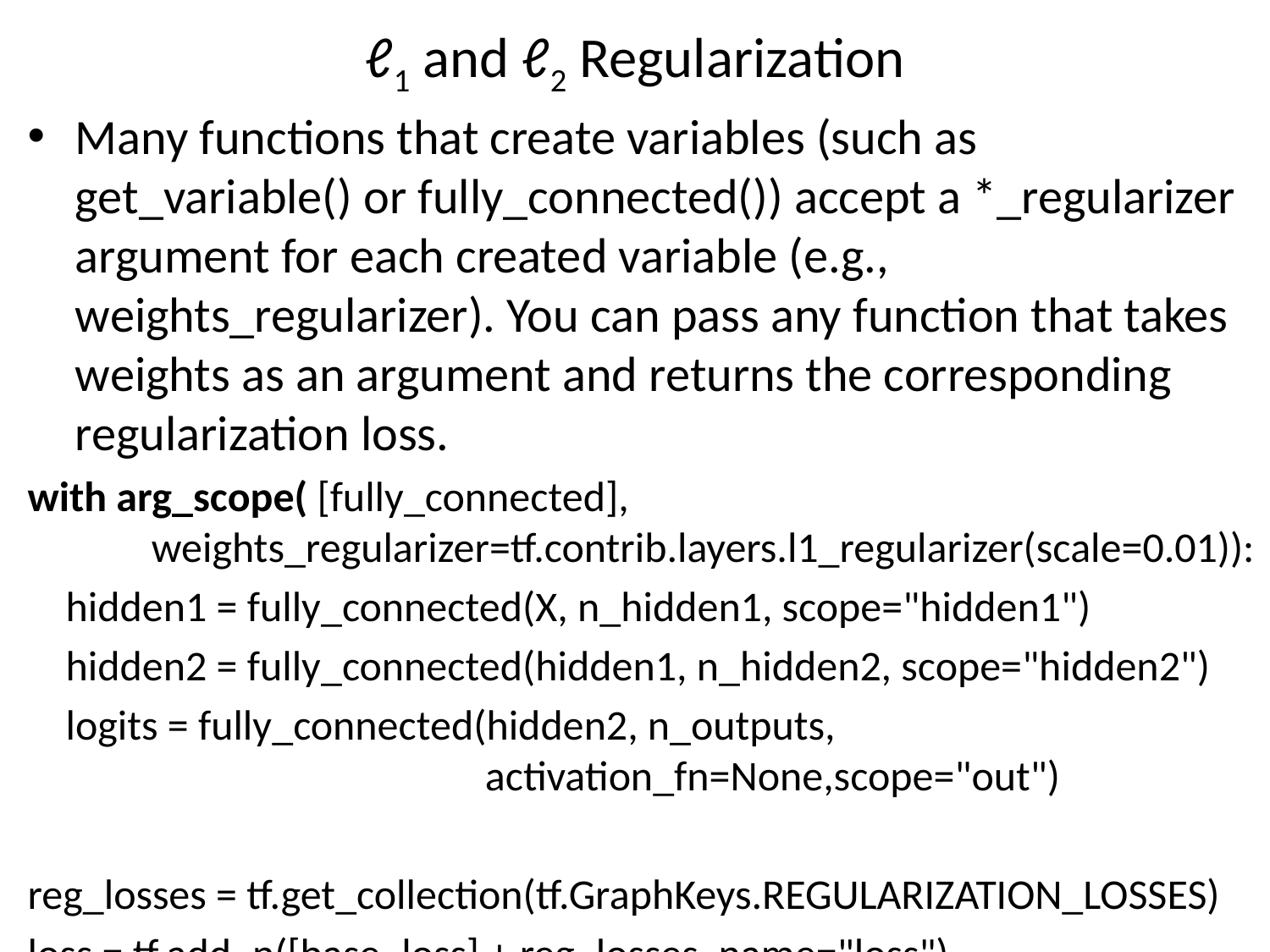

# ℓ1 and ℓ2 Regularization
Many functions that create variables (such as get_variable() or fully_connected()) accept a *_regularizer argument for each created variable (e.g., weights_regularizer). You can pass any function that takes weights as an argument and returns the corresponding regularization loss.
with arg_scope( [fully_connected],
        weights_regularizer=tf.contrib.layers.l1_regularizer(scale=0.01)):
    hidden1 = fully_connected(X, n_hidden1, scope="hidden1")
    hidden2 = fully_connected(hidden1, n_hidden2, scope="hidden2")
    logits = fully_connected(hidden2, n_outputs,
                                           activation_fn=None,scope="out")

reg_losses = tf.get_collection(tf.GraphKeys.REGULARIZATION_LOSSES)
loss = tf.add_n([base_loss] + reg_losses, name="loss")